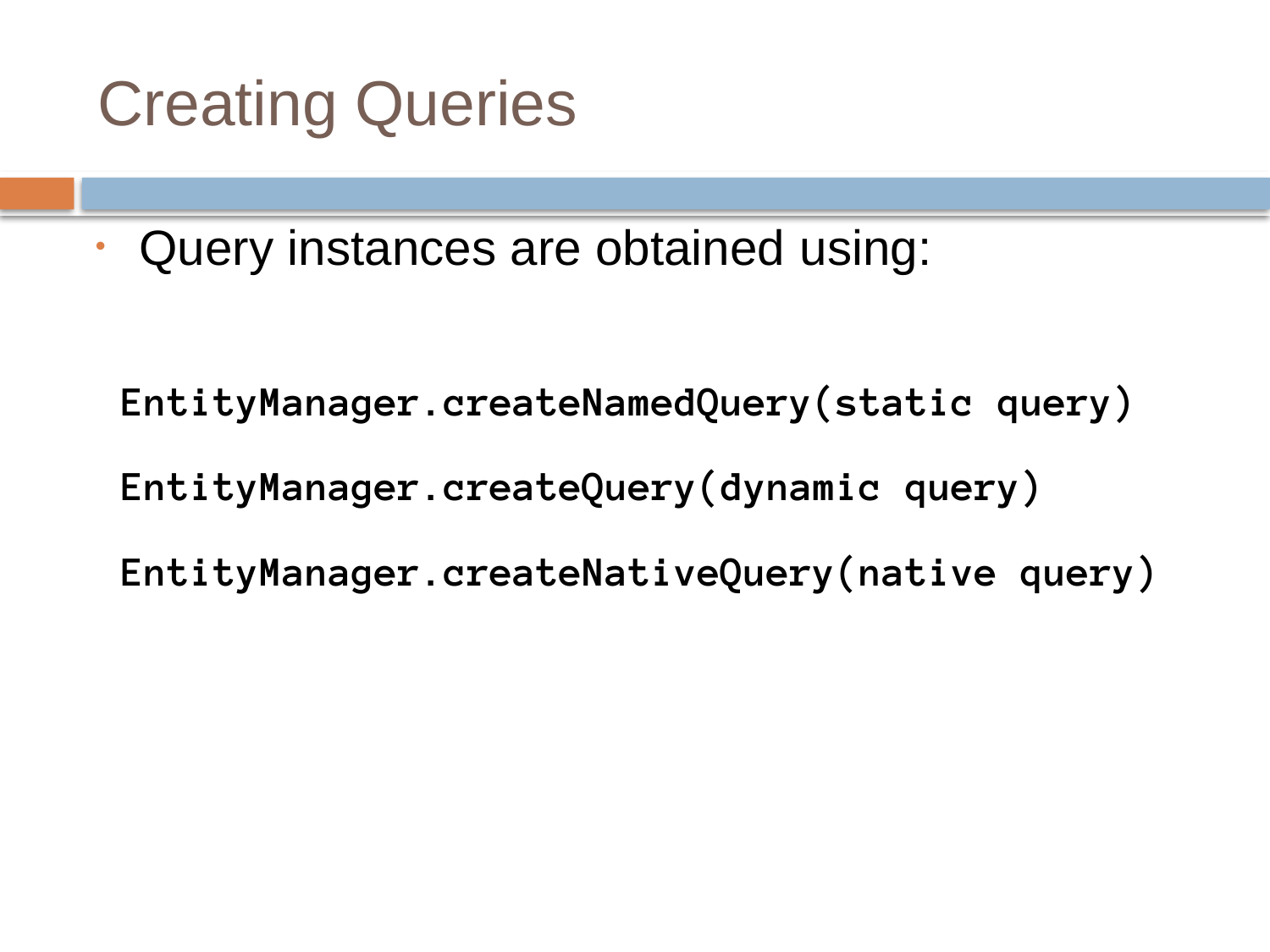

# Creating Queries
Query instances are obtained using:

EntityManager.createNamedQuery(static query)
EntityManager.createQuery(dynamic query)
EntityManager.createNativeQuery(native query)